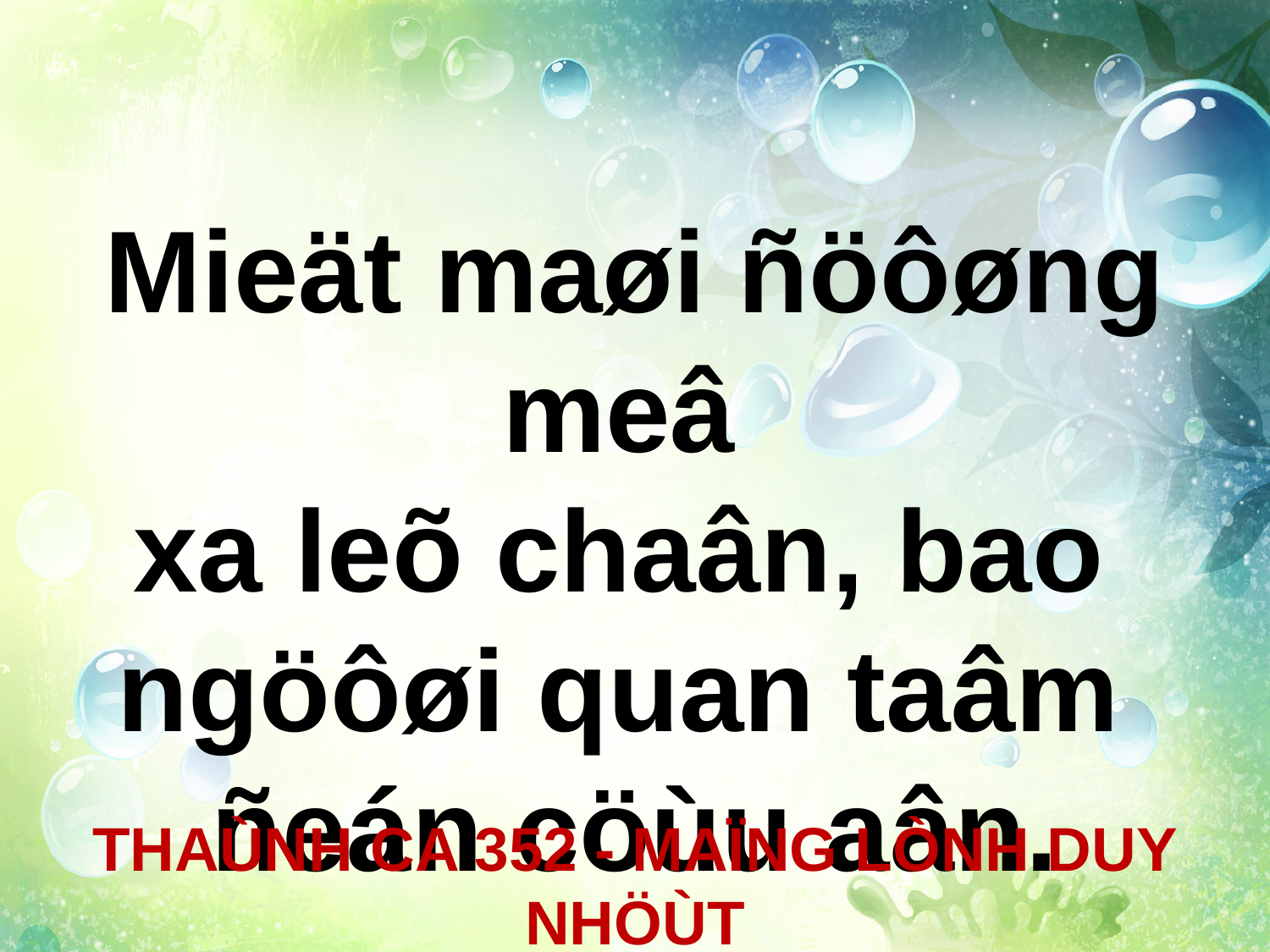

Mieät maøi ñöôøng meâ
xa leõ chaân, bao
ngöôøi quan taâm
ñeán cöùu aân.
THAÙNH CA 352 - MAÏNG LÒNH DUY NHÖÙT